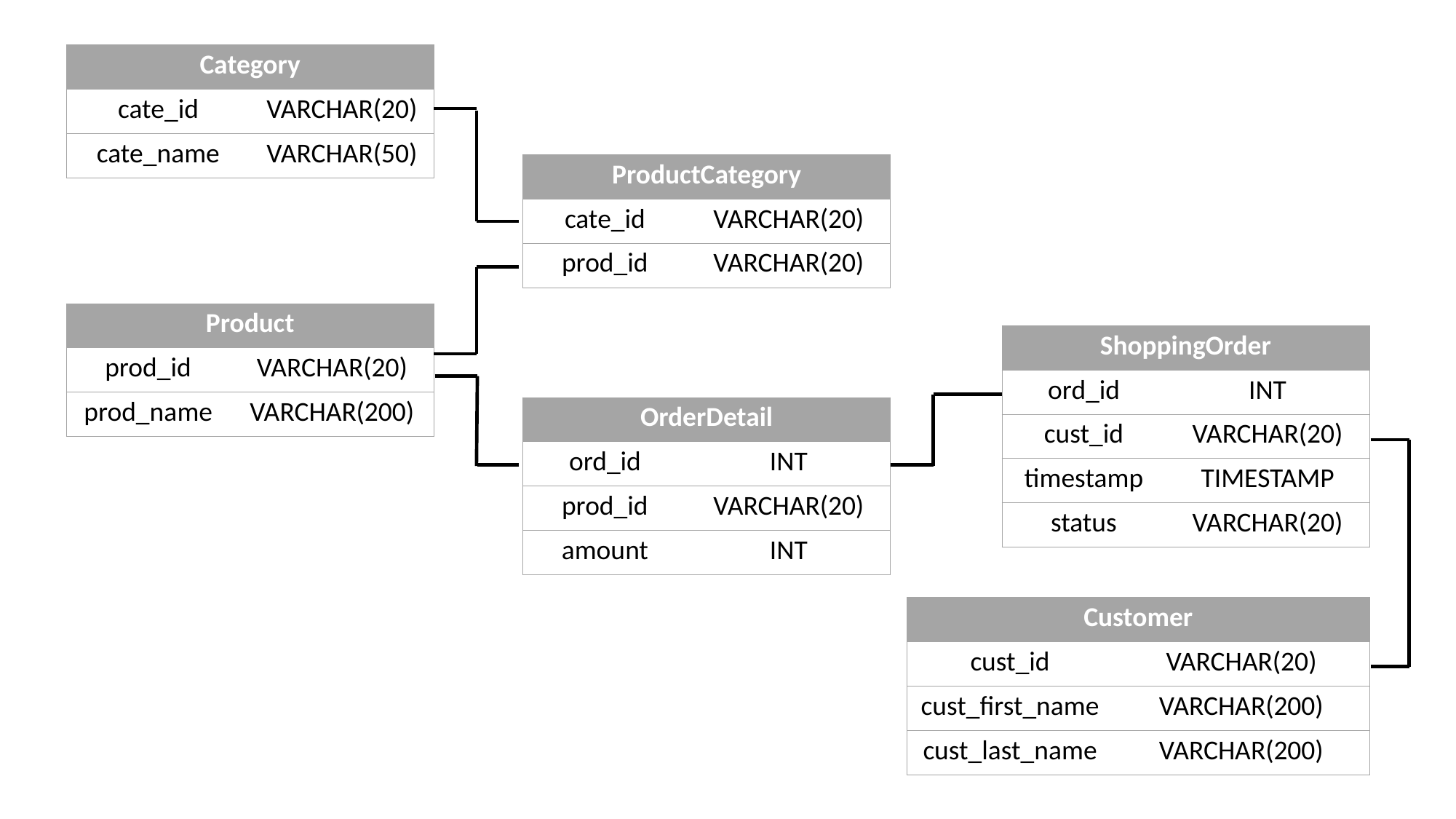

| Category |  |
| --- | --- |
| cate\_id | VARCHAR(20) |
| cate\_name | VARCHAR(50) |
| ProductCategory |  |
| --- | --- |
| cate\_id | VARCHAR(20) |
| prod\_id | VARCHAR(20) |
| Product |  |
| --- | --- |
| prod\_id | VARCHAR(20) |
| prod\_name | VARCHAR(200) |
| ShoppingOrder |  |
| --- | --- |
| ord\_id | INT |
| cust\_id | VARCHAR(20) |
| timestamp | TIMESTAMP |
| status | VARCHAR(20) |
| OrderDetail |  |
| --- | --- |
| ord\_id | INT |
| prod\_id | VARCHAR(20) |
| amount | INT |
| Customer |  |
| --- | --- |
| cust\_id | VARCHAR(20) |
| cust\_first\_name | VARCHAR(200) |
| cust\_last\_name | VARCHAR(200) |